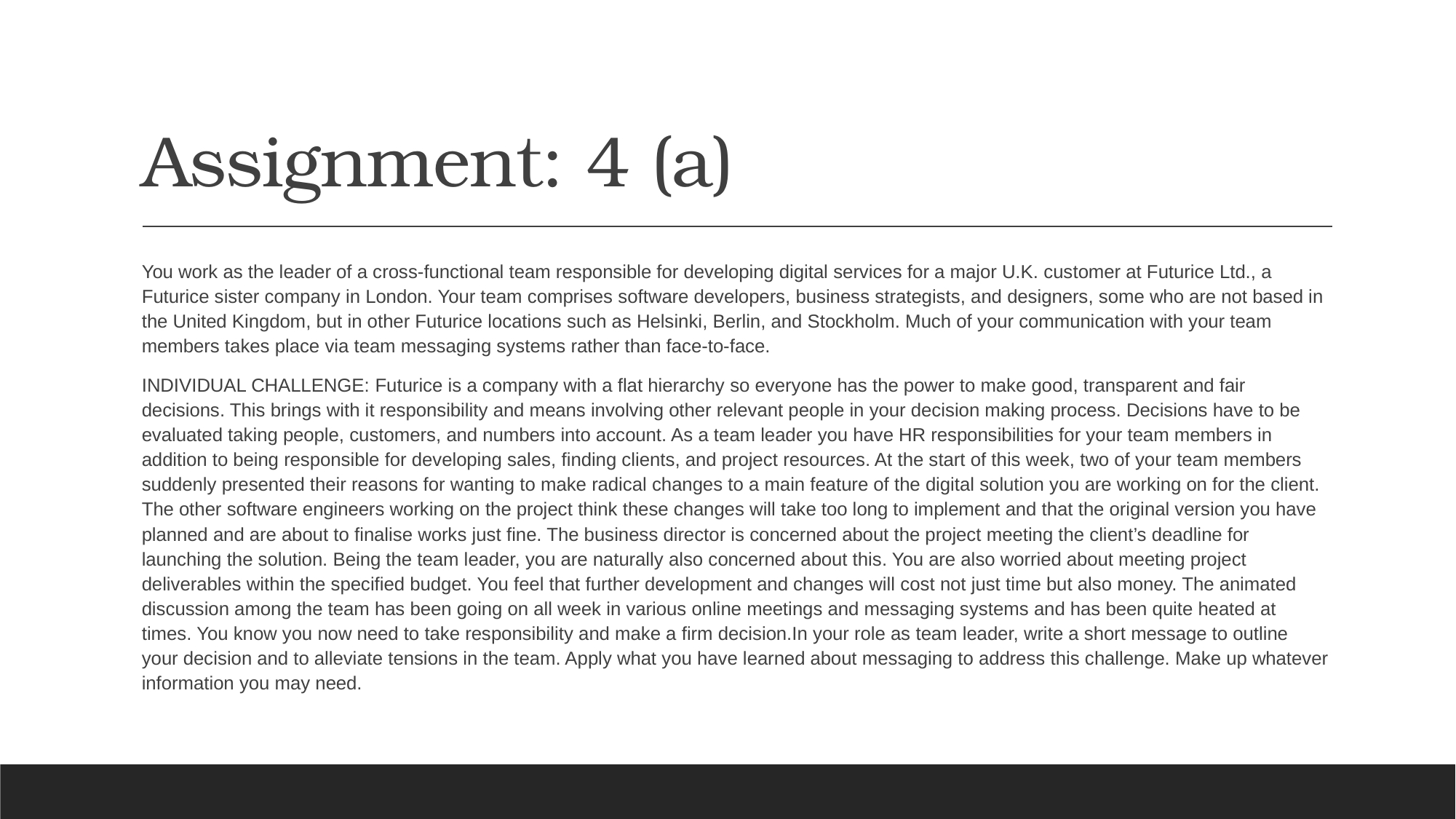

# Assignment: 4 (a)
You work as the leader of a cross-functional team responsible for developing digital services for a major U.K. customer at Futurice Ltd., a Futurice sister company in London. Your team comprises software developers, business strategists, and designers, some who are not based in the United Kingdom, but in other Futurice locations such as Helsinki, Berlin, and Stockholm. Much of your communication with your team members takes place via team messaging systems rather than face-to-face.
INDIVIDUAL CHALLENGE: Futurice is a company with a flat hierarchy so everyone has the power to make good, transparent and fair decisions. This brings with it responsibility and means involving other relevant people in your decision making process. Decisions have to be evaluated taking people, customers, and numbers into account. As a team leader you have HR responsibilities for your team members in addition to being responsible for developing sales, finding clients, and project resources. At the start of this week, two of your team members suddenly presented their reasons for wanting to make radical changes to a main feature of the digital solution you are working on for the client. The other software engineers working on the project think these changes will take too long to implement and that the original version you have planned and are about to finalise works just fine. The business director is concerned about the project meeting the client’s deadline for launching the solution. Being the team leader, you are naturally also concerned about this. You are also worried about meeting project deliverables within the specified budget. You feel that further development and changes will cost not just time but also money. The animated discussion among the team has been going on all week in various online meetings and messaging systems and has been quite heated at times. You know you now need to take responsibility and make a firm decision.In your role as team leader, write a short message to outline   your decision and to alleviate tensions in the team. Apply what you have learned about messaging to address this challenge. Make up whatever information you may need.